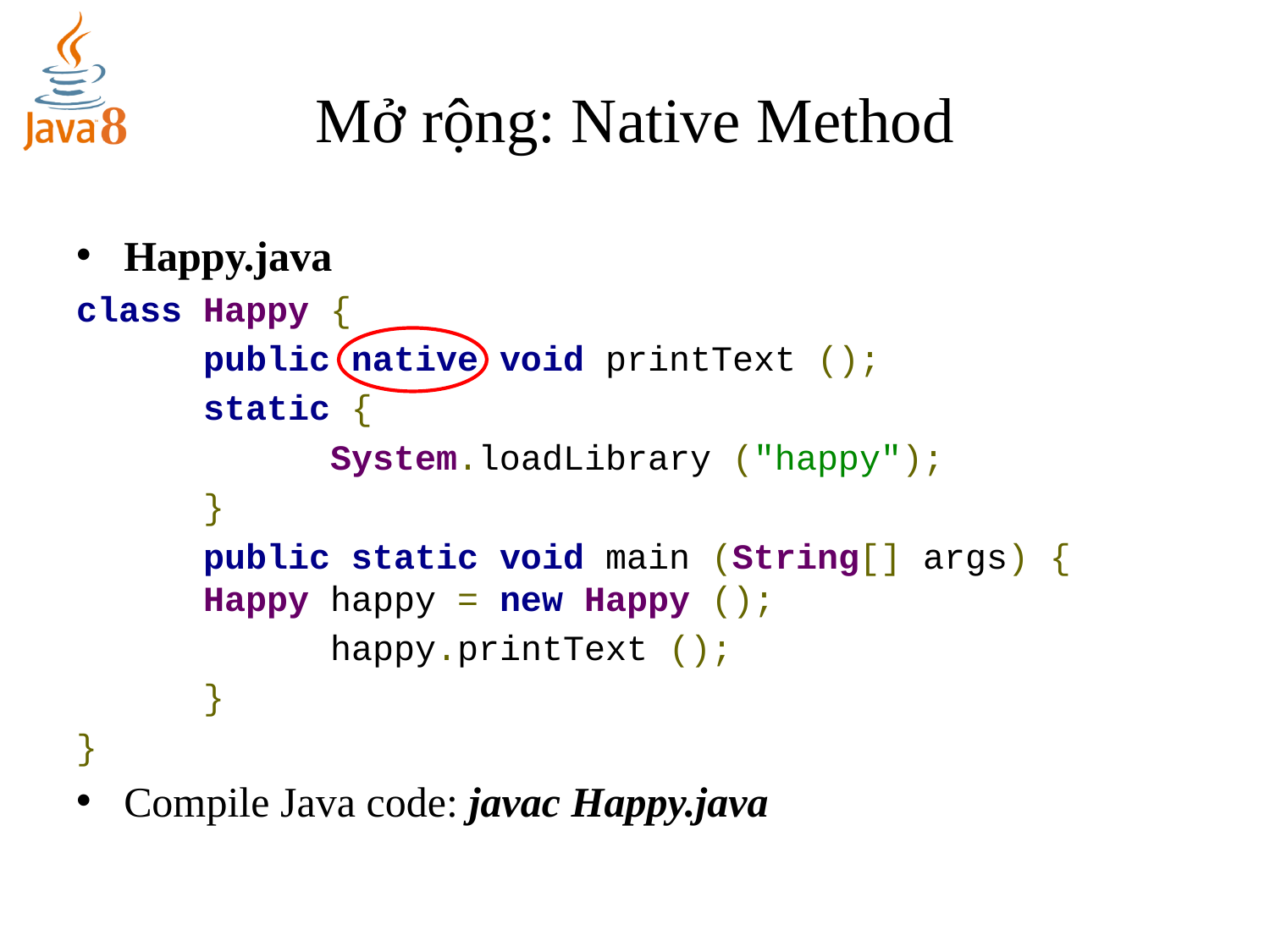

# Mở rộng: Native Method
Happy.java
class Happy {
	public native void printText ();
	static {
		System.loadLibrary ("happy");
	}
	public static void main (String[] args) { 		Happy happy = new Happy ();
		happy.printText ();
	}
}
Compile Java code: javac Happy.java